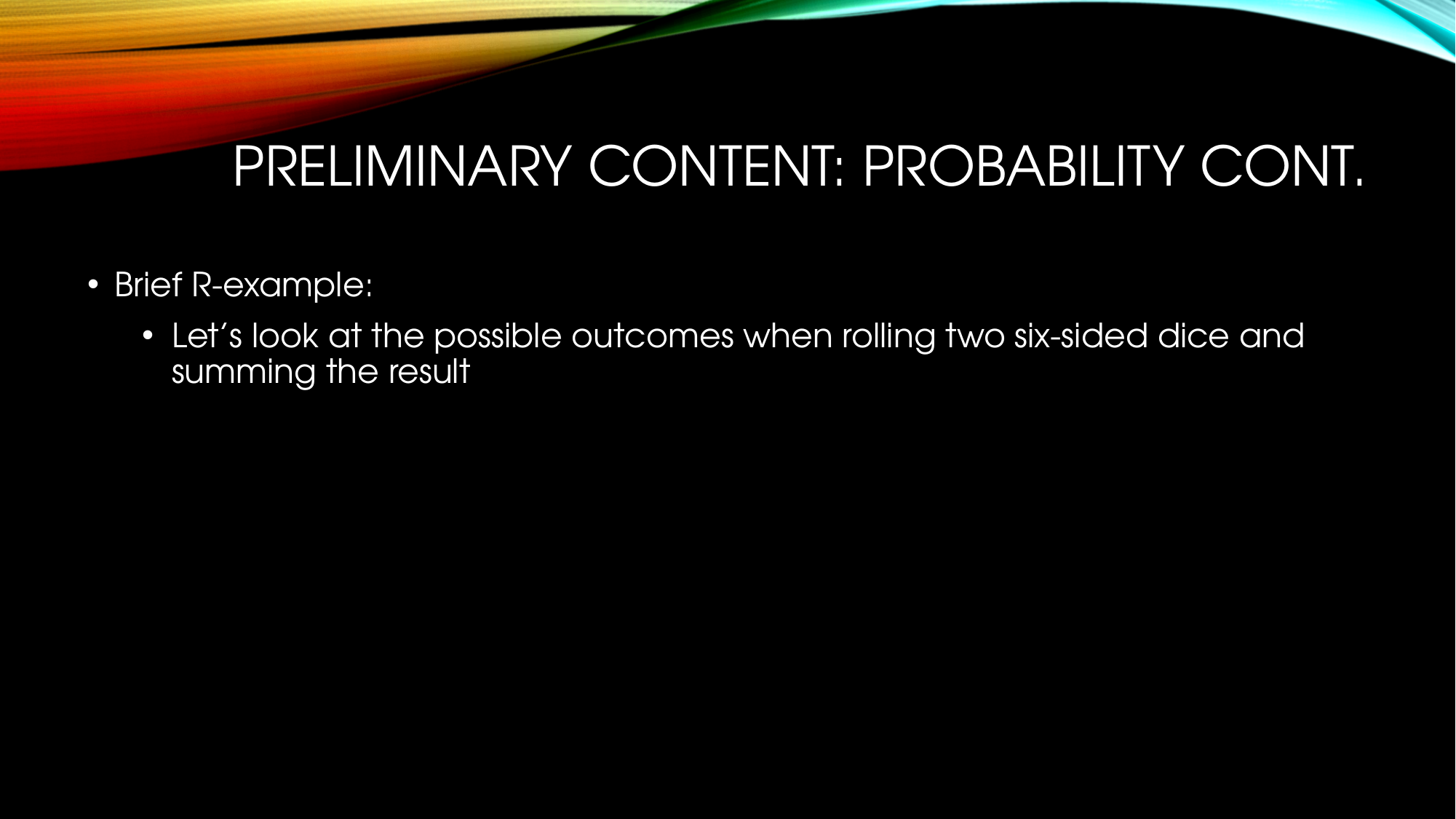

# Preliminary Content: Probability cont.
Brief R-example:
Let’s look at the possible outcomes when rolling two six-sided dice and summing the result